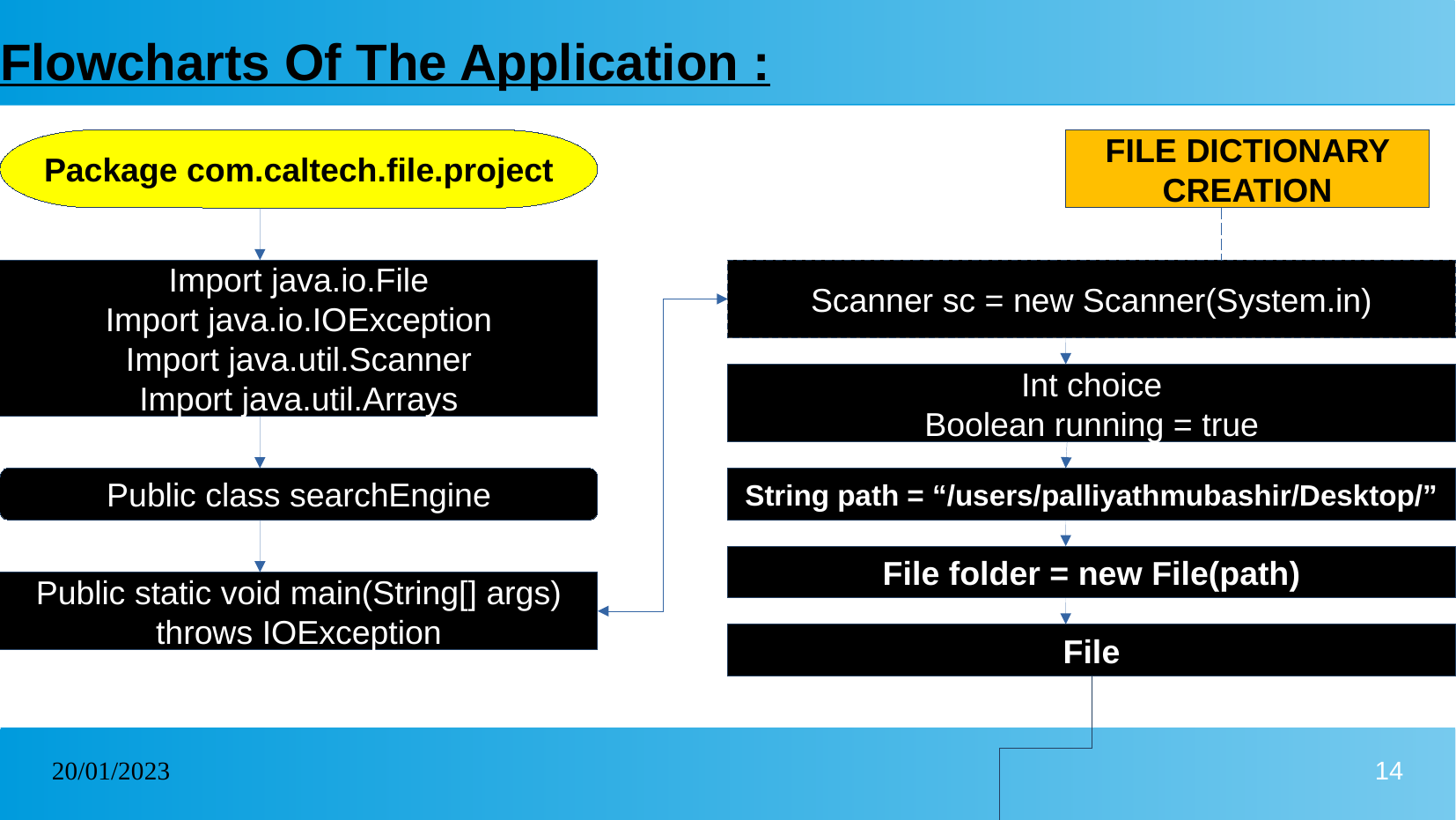

# Flowcharts Of The Application :
Package com.caltech.file.project
FILE DICTIONARY CREATION

Import java.io.File
Import java.io.IOException
Import java.util.Scanner
Import java.util.Arrays

Scanner sc = new Scanner(System.in)

Int choice
Boolean running = true

Public class searchEngine

String path = “/users/palliyathmubashir/Desktop/”

File folder = new File(path)
Public static void main(String[] args) throws IOException

File
20/01/2023
14